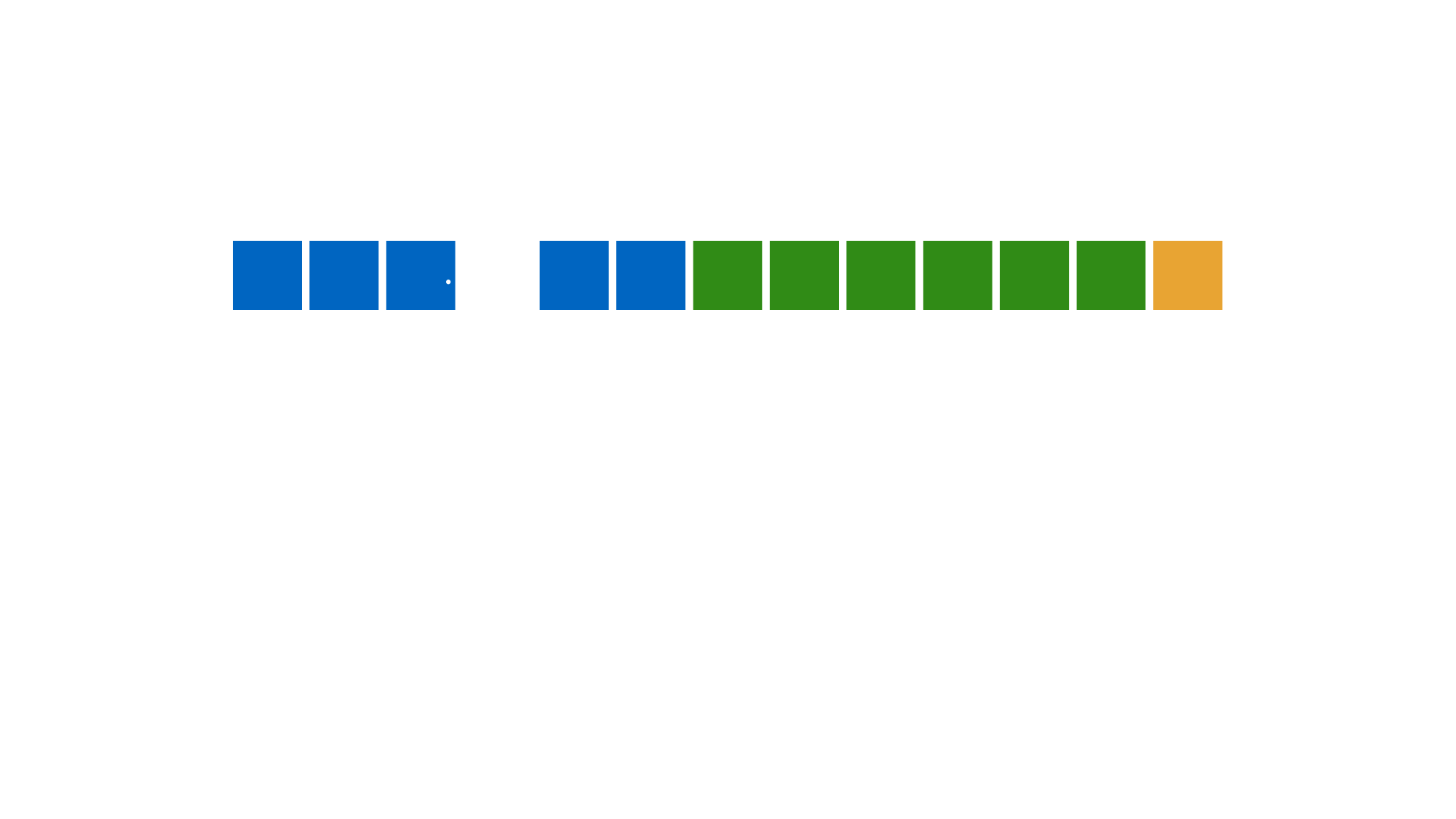

# Problem with Initial APPROACH: Journal Size

…
2N-1
2N
0
N-1
N
Disadvantages?
- slightly < half of disk space is usable
 - transactions copy all the data (1/2 bandwidth!)